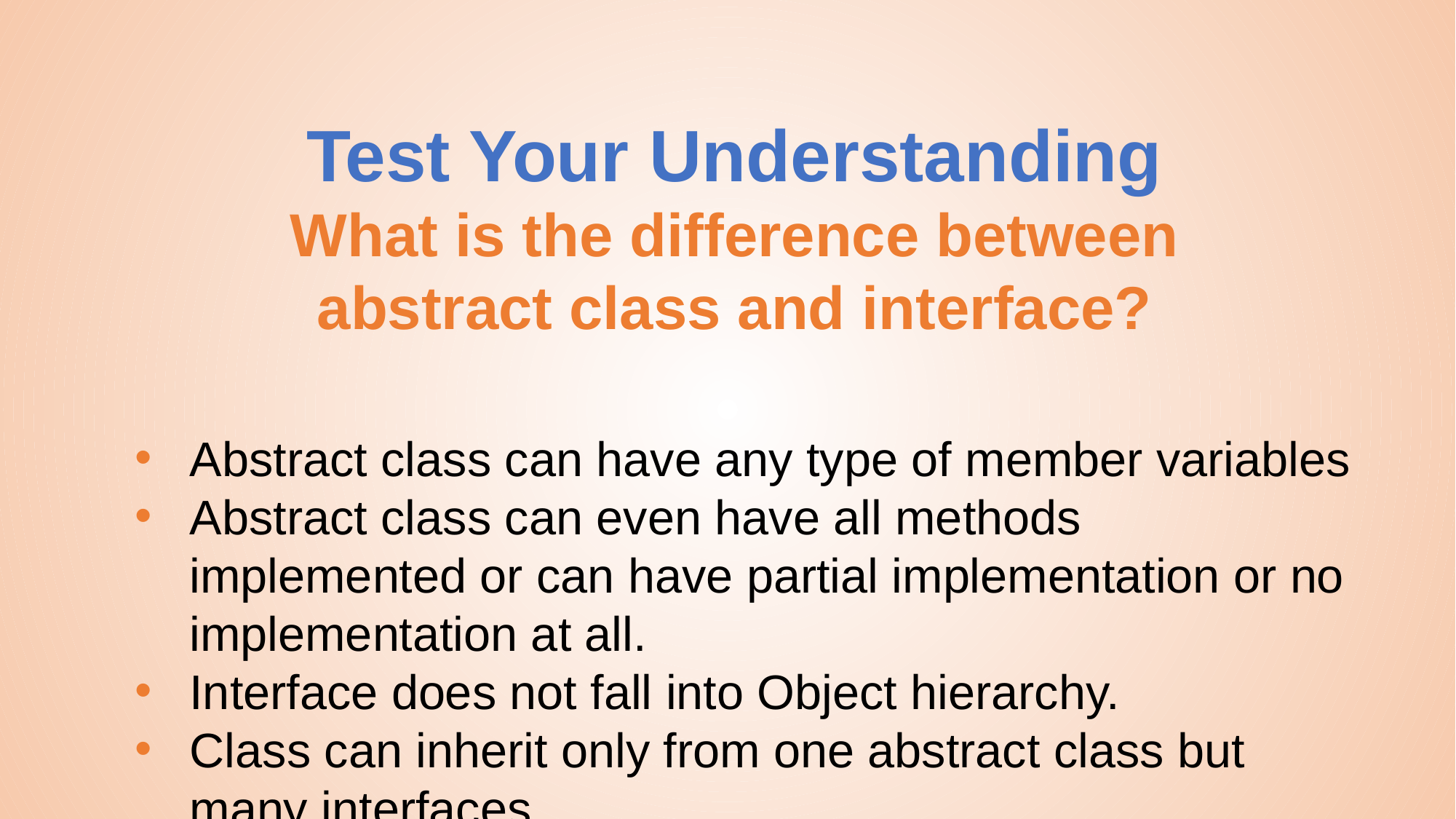

Test Your Understanding
What is the difference between
abstract class and interface?
Abstract class can have any type of member variables
Abstract class can even have all methods implemented or can have partial implementation or no implementation at all.
Interface does not fall into Object hierarchy.
Class can inherit only from one abstract class but many interfaces.